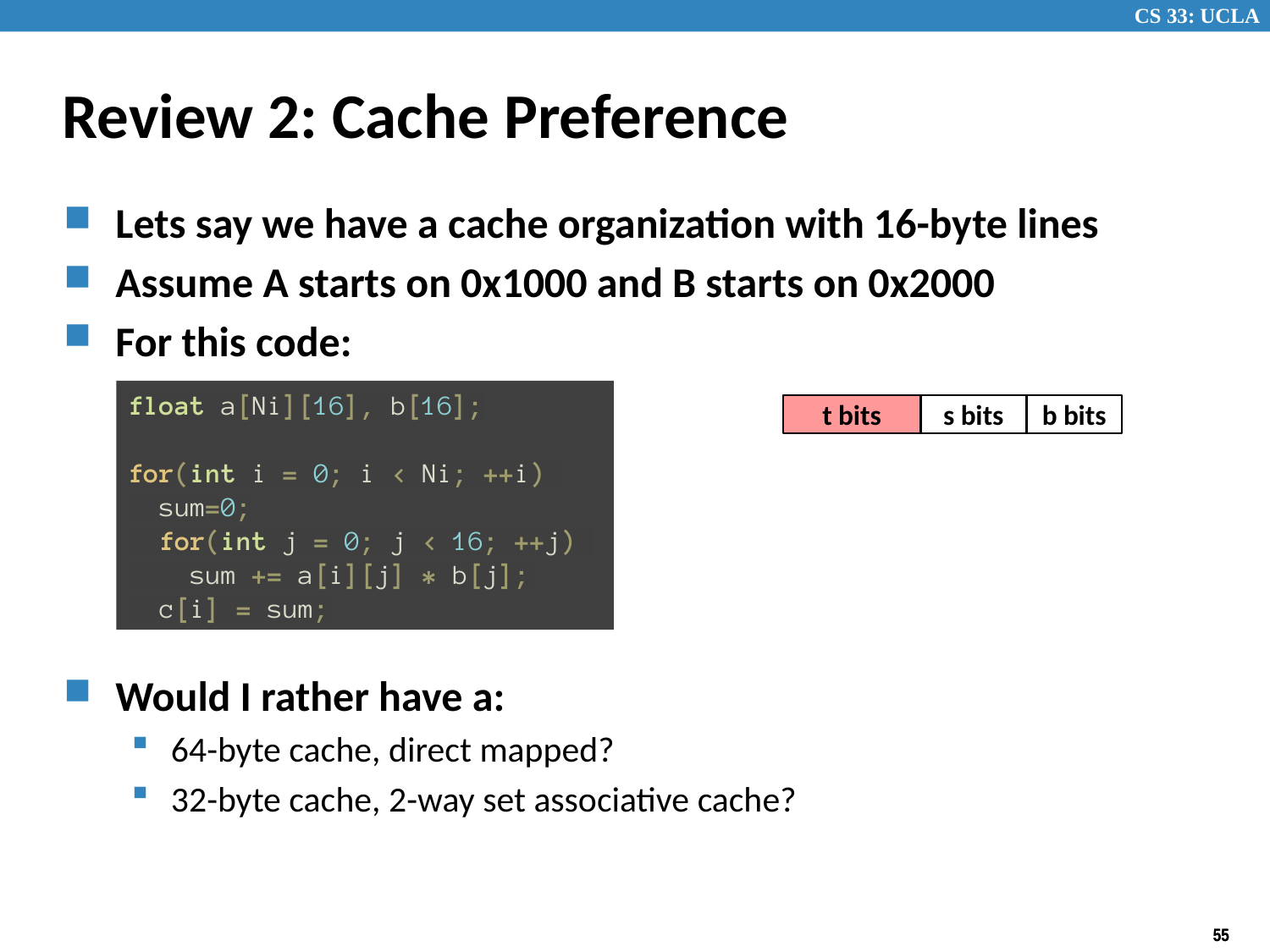

# Review 2: Cache Preference
Lets say we have a cache organization with 16-byte lines
Assume A starts on 0x1000 and B starts on 0x2000
For this code:

Would I rather have a:
64-byte cache, direct mapped?
32-byte cache, 2-way set associative cache?
float a[Ni][16], b[16];

for(int i = 0; i < Ni; ++i)
  sum=0;
  for(int j = 0; j < 16; ++j)
    sum += a[i][j] * b[j];
  c[i] = sum;
t bits
s bits
b bits